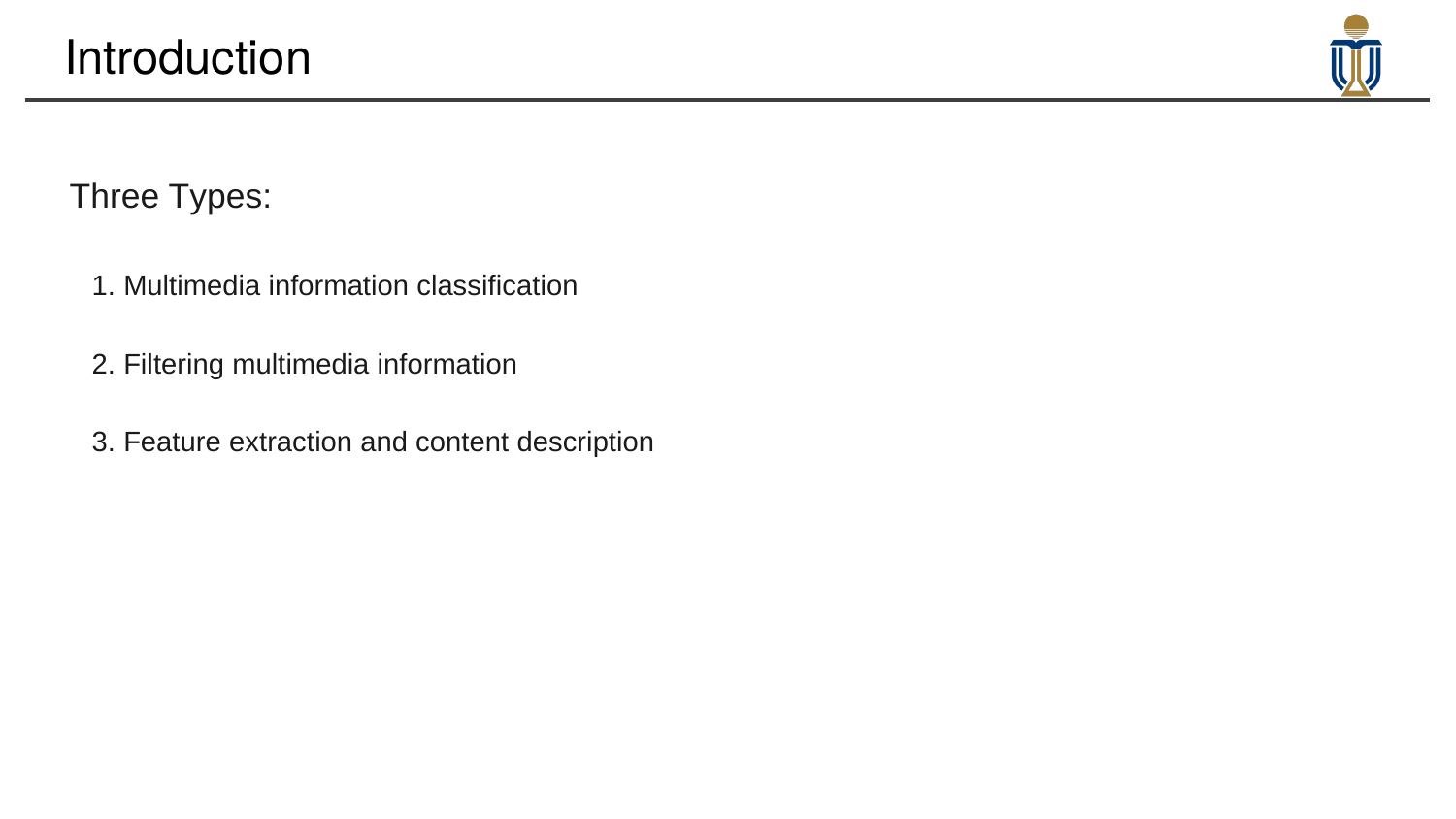

# Introduction
Three Types:

1. Multimedia information classification

2. Filtering multimedia information

3. Feature extraction and content description